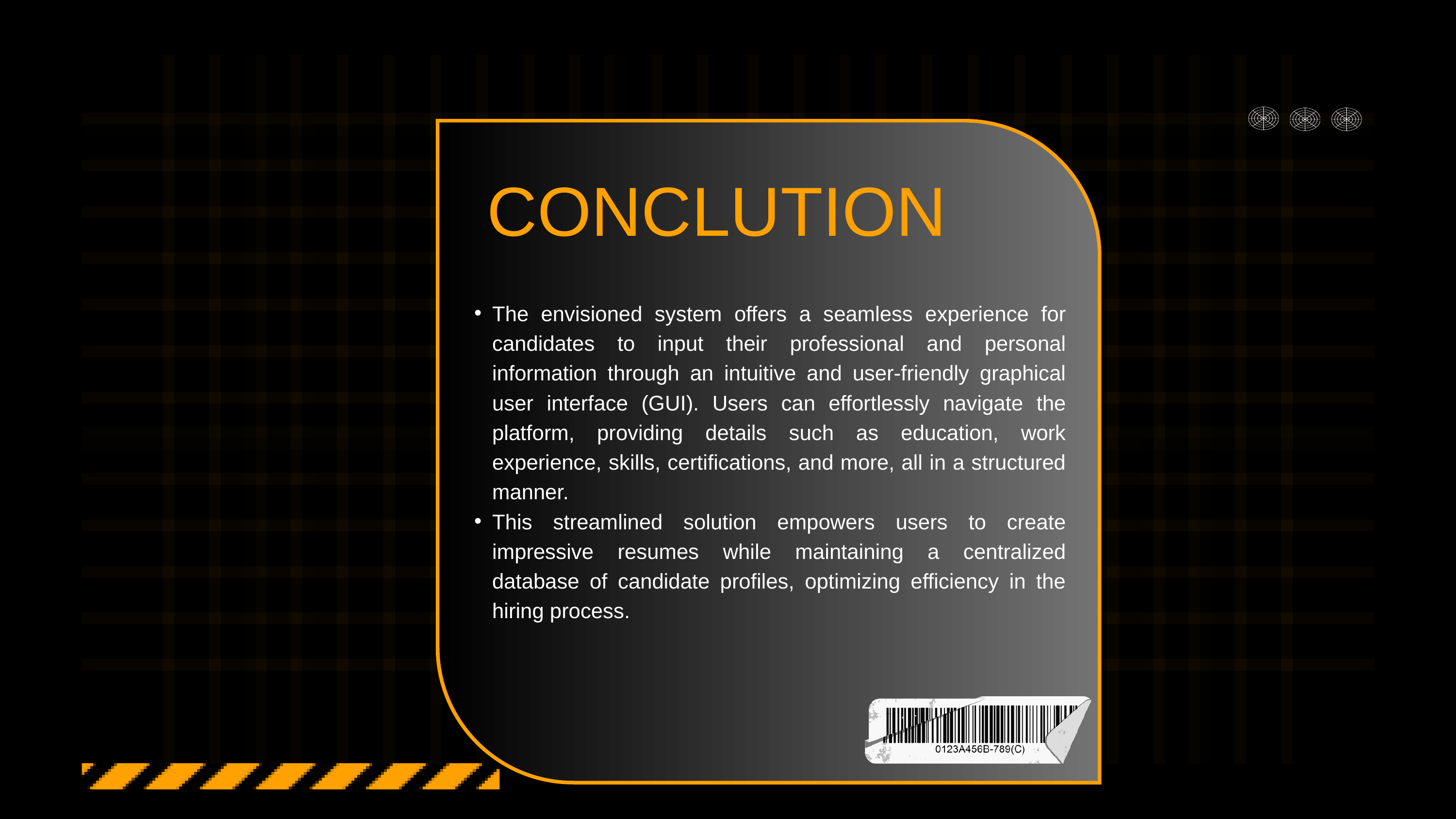

CONCLUTION
The envisioned system offers a seamless experience for candidates to input their professional and personal information through an intuitive and user-friendly graphical user interface (GUI). Users can effortlessly navigate the platform, providing details such as education, work experience, skills, certifications, and more, all in a structured manner.
This streamlined solution empowers users to create impressive resumes while maintaining a centralized database of candidate profiles, optimizing efficiency in the hiring process.